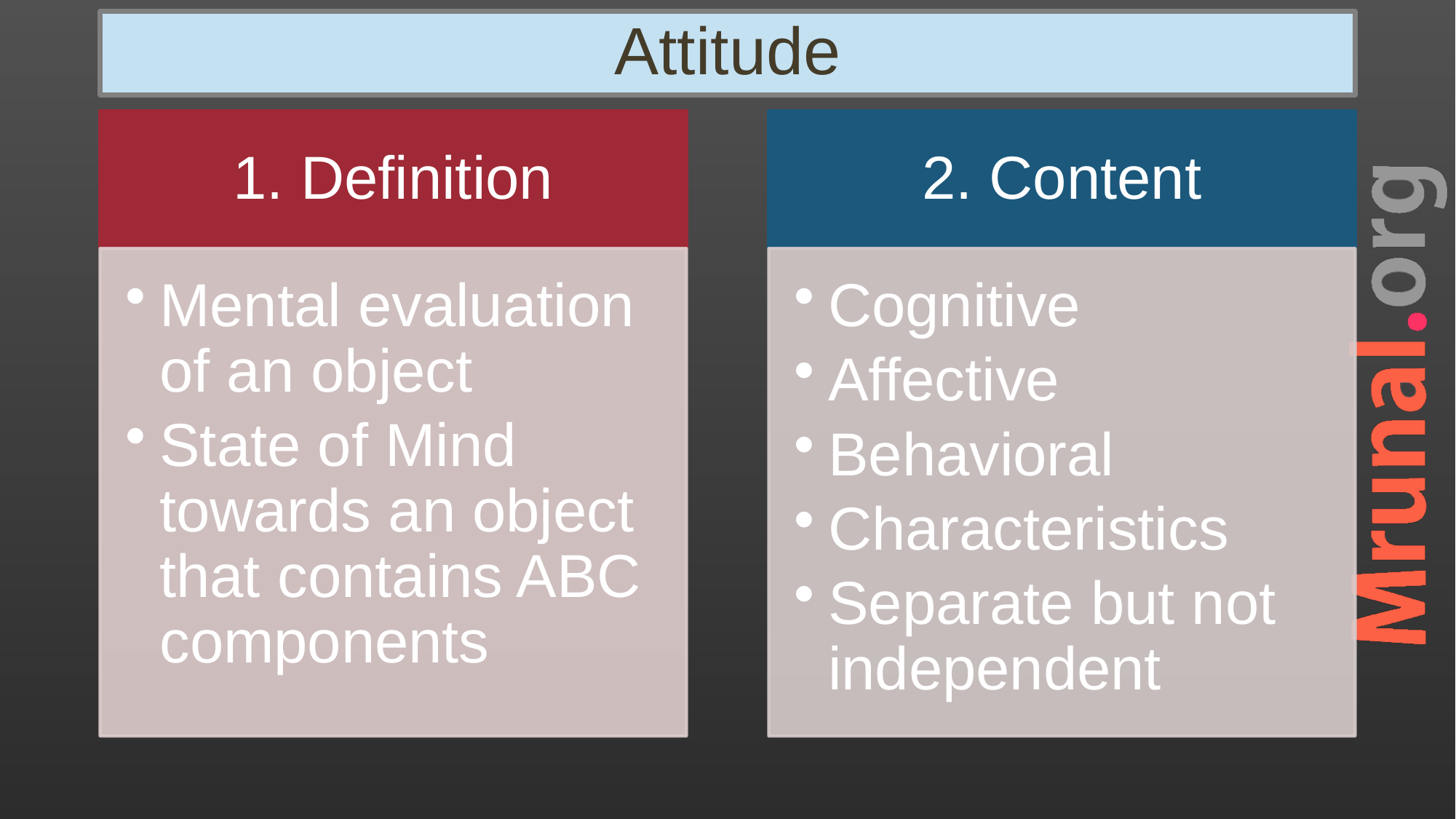

# Attitude
1. Definition
Mental evaluation of an object
State of Mind towards an object that contains ABC components
2. Content
Cognitive
Affective
Behavioral
Characteristics
Separate but not independent